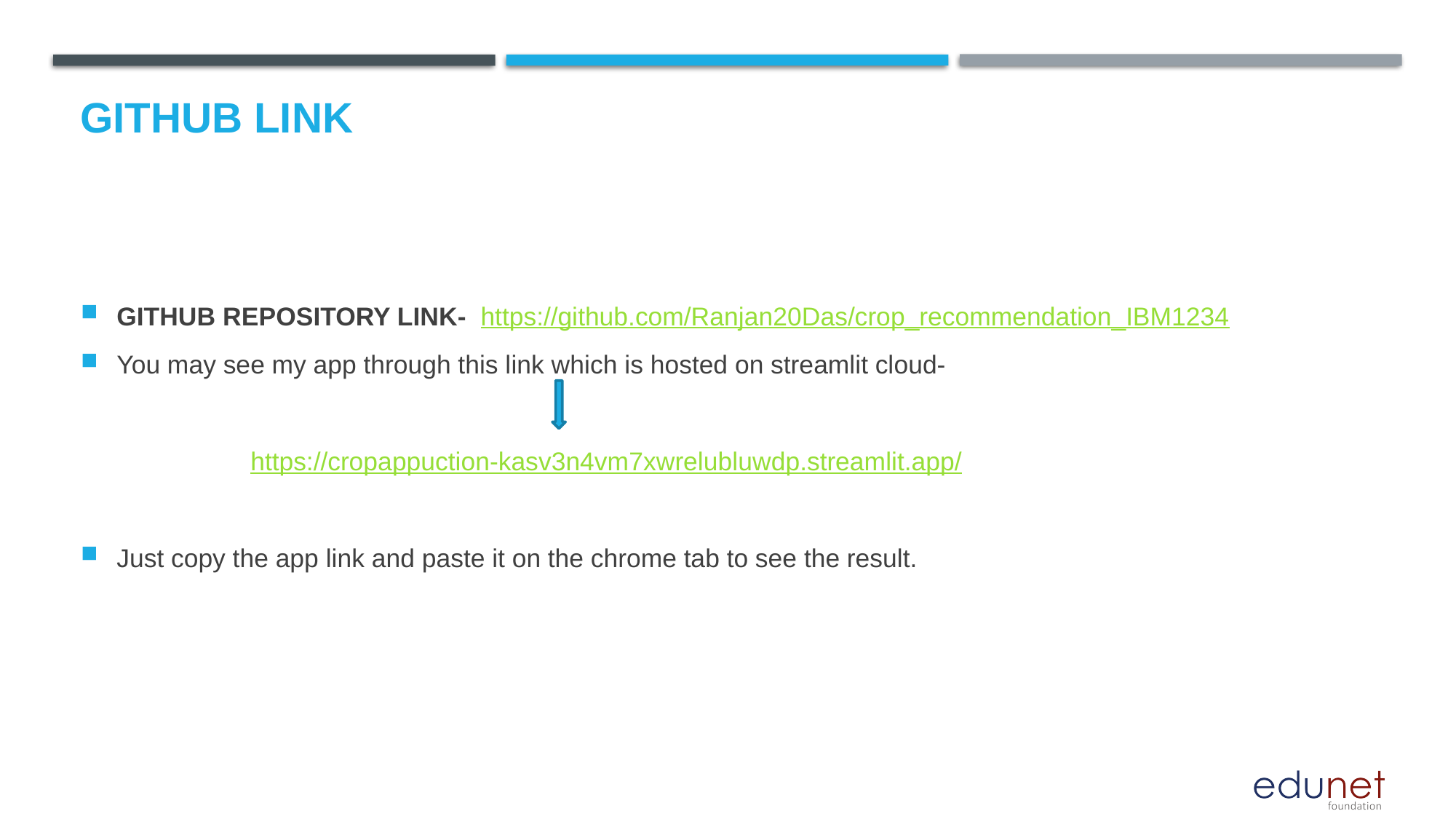

# GitHub Link
GITHUB REPOSITORY LINK-  https://github.com/Ranjan20Das/crop_recommendation_IBM1234
You may see my app through this link which is hosted on streamlit cloud-

                        https://cropappuction-kasv3n4vm7xwrelubluwdp.streamlit.app/

Just copy the app link and paste it on the chrome tab to see the result.